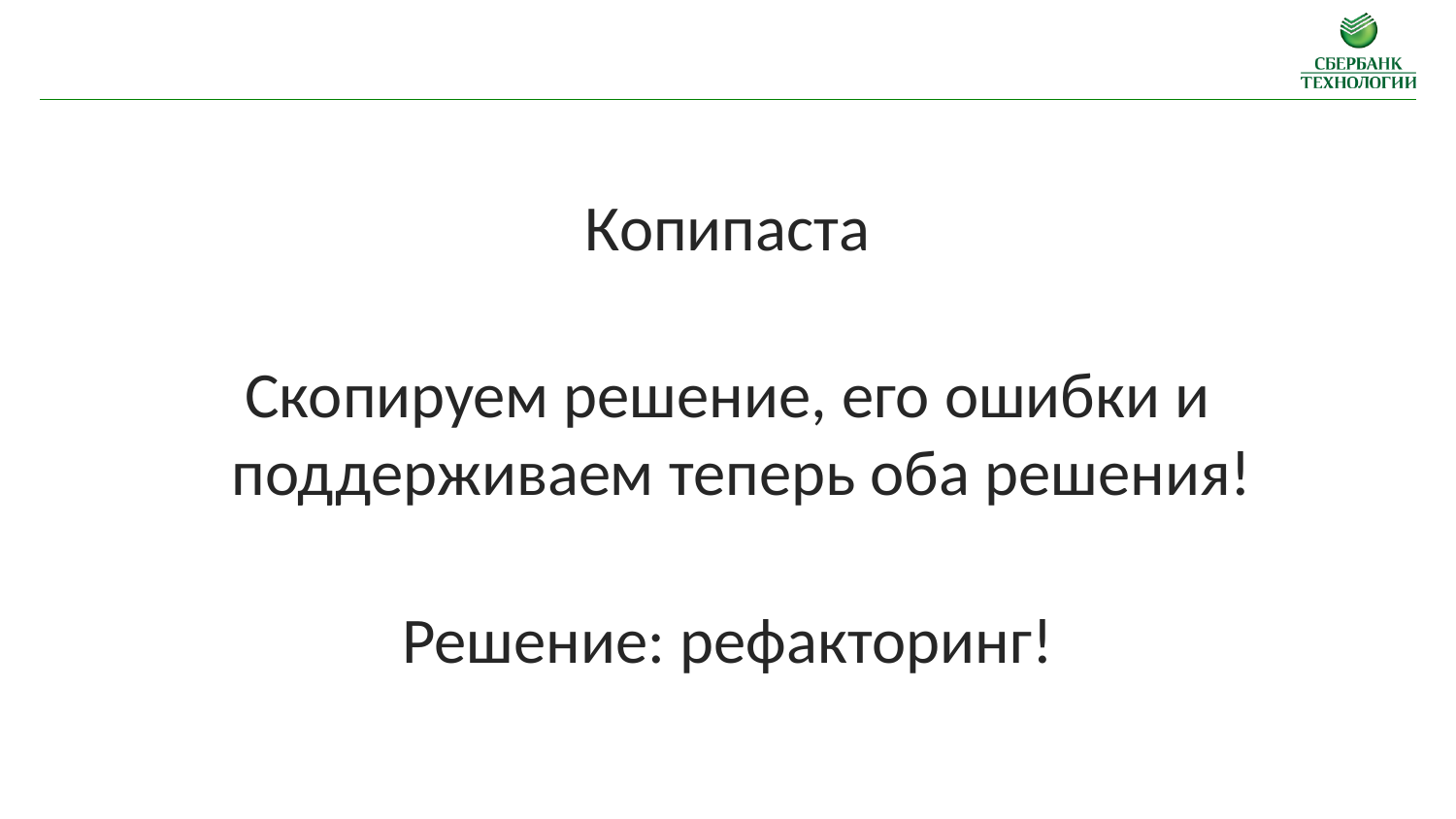

Копипаста

Скопируем решение, его ошибки и поддерживаем теперь оба решения!

Решение: рефакторинг!